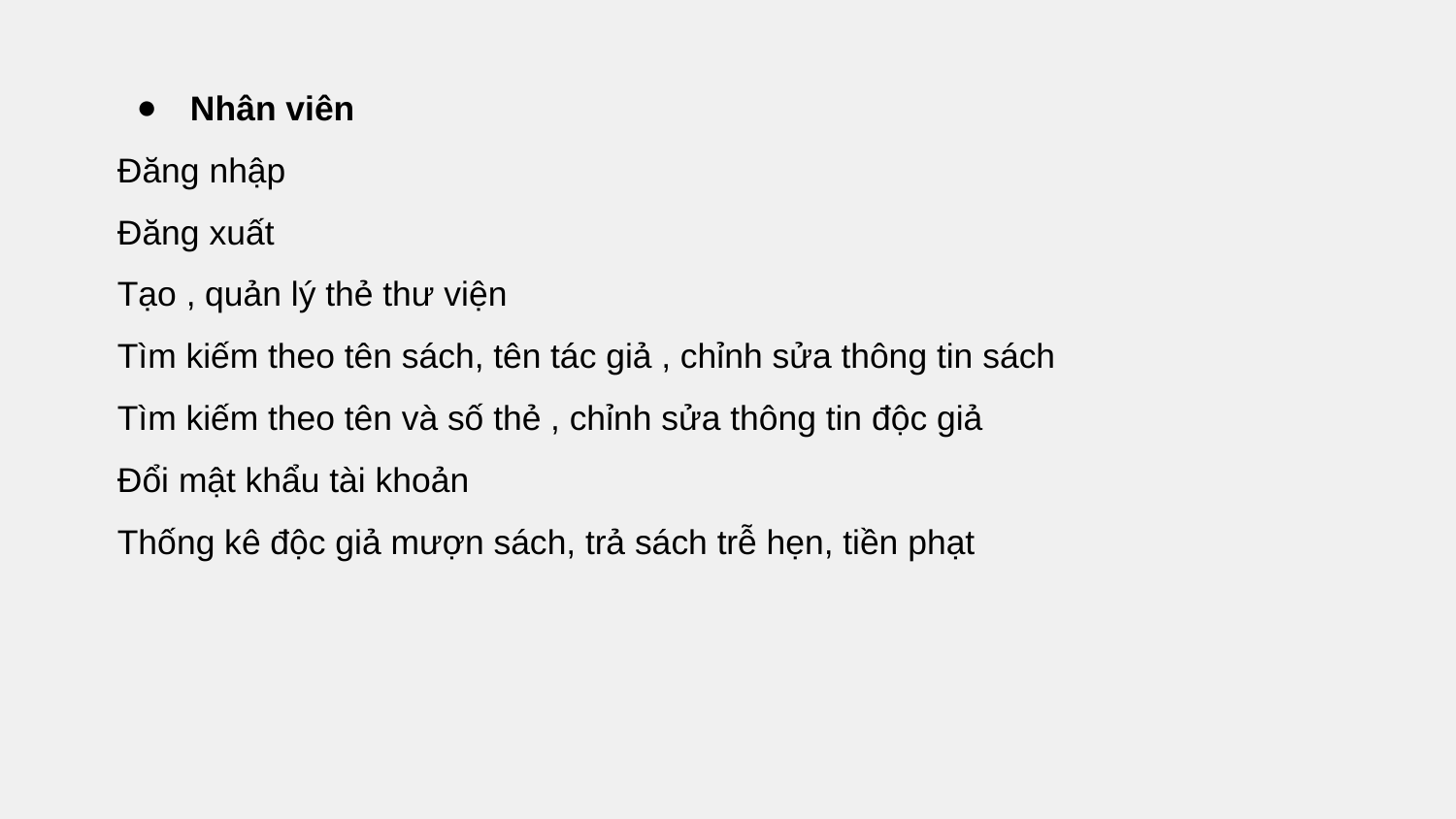

Nhân viên
Đăng nhập
Đăng xuất
Tạo , quản lý thẻ thư viện
Tìm kiếm theo tên sách, tên tác giả , chỉnh sửa thông tin sách
Tìm kiếm theo tên và số thẻ , chỉnh sửa thông tin độc giả
Đổi mật khẩu tài khoản
Thống kê độc giả mượn sách, trả sách trễ hẹn, tiền phạt